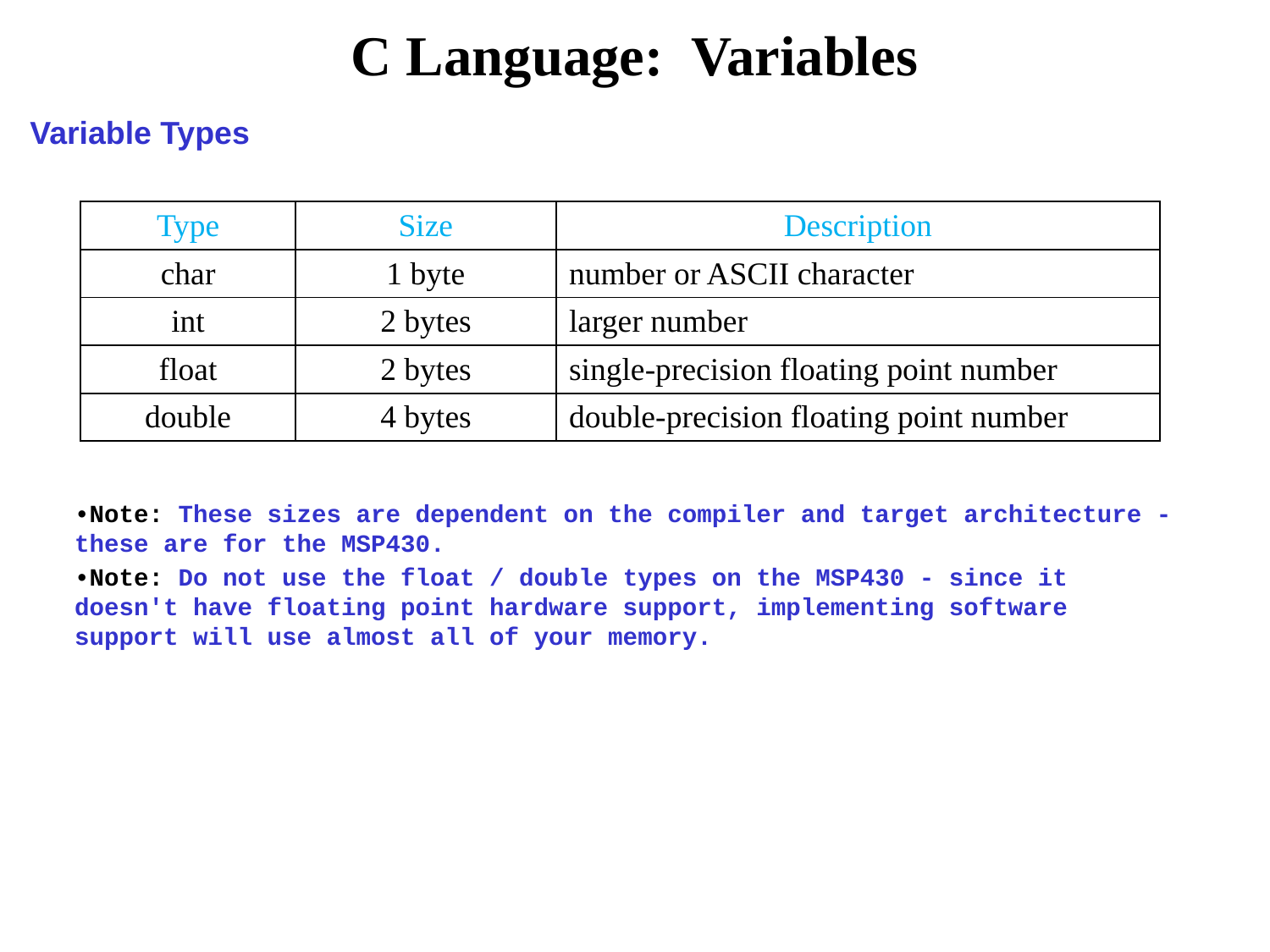

# C Language:  Variables
Variable Types

| Type | Size | Description |
| --- | --- | --- |
| char | 1 byte | number or ASCII character |
| int | 2 bytes | larger number |
| float | 2 bytes | single-precision floating point number |
| double | 4 bytes | double-precision floating point number |
•Note: These sizes are dependent on the compiler and target architecture - these are for the MSP430.
•Note: Do not use the float / double types on the MSP430 - since it doesn't have floating point hardware support, implementing software support will use almost all of your memory.